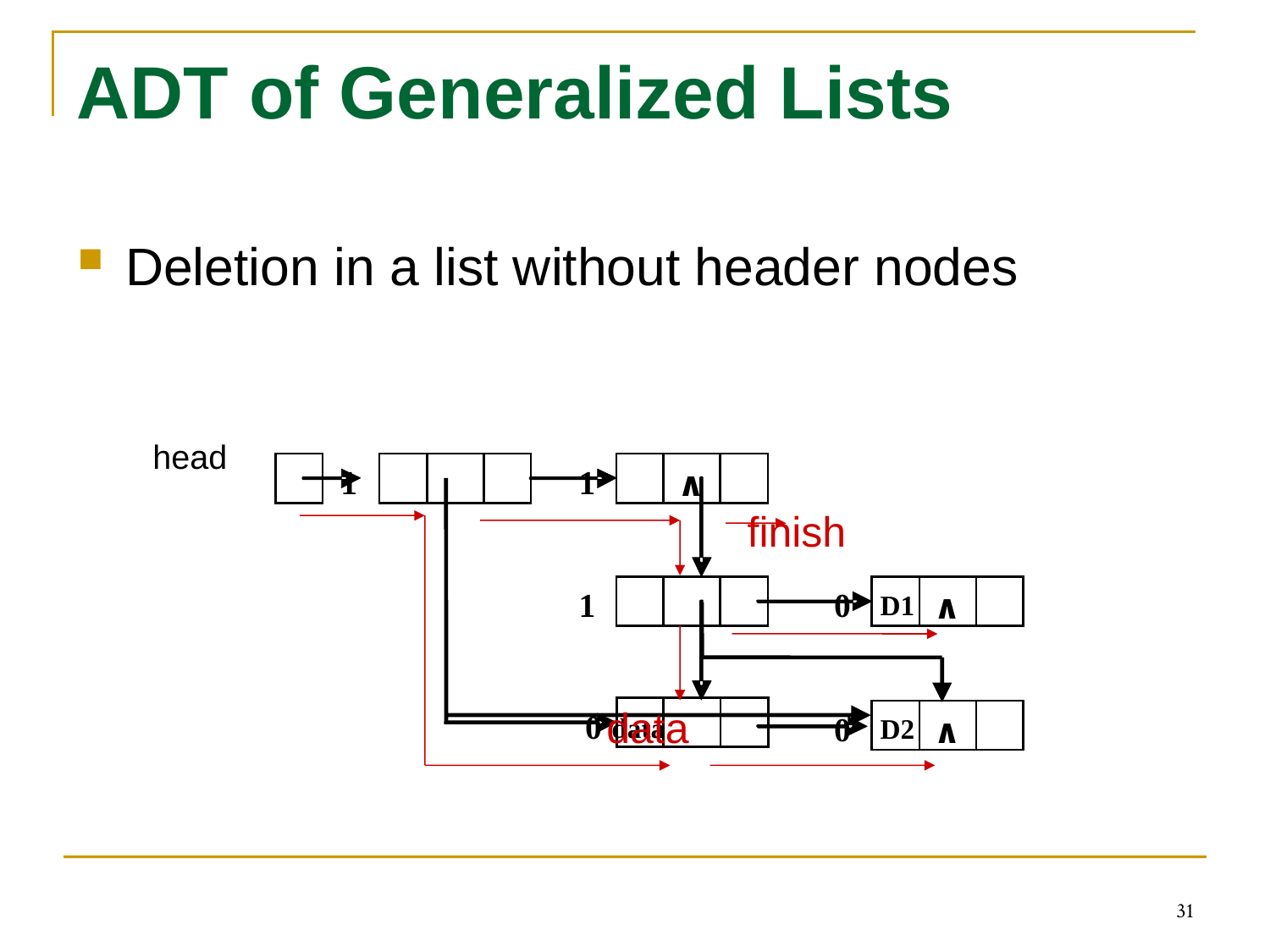

# ADT of Generalized Lists
Deletion in a list without header nodes

head

1

 1

∧

finish

 1

 0
∧
 D1

data
 0

 0

∧
data
 D2

31